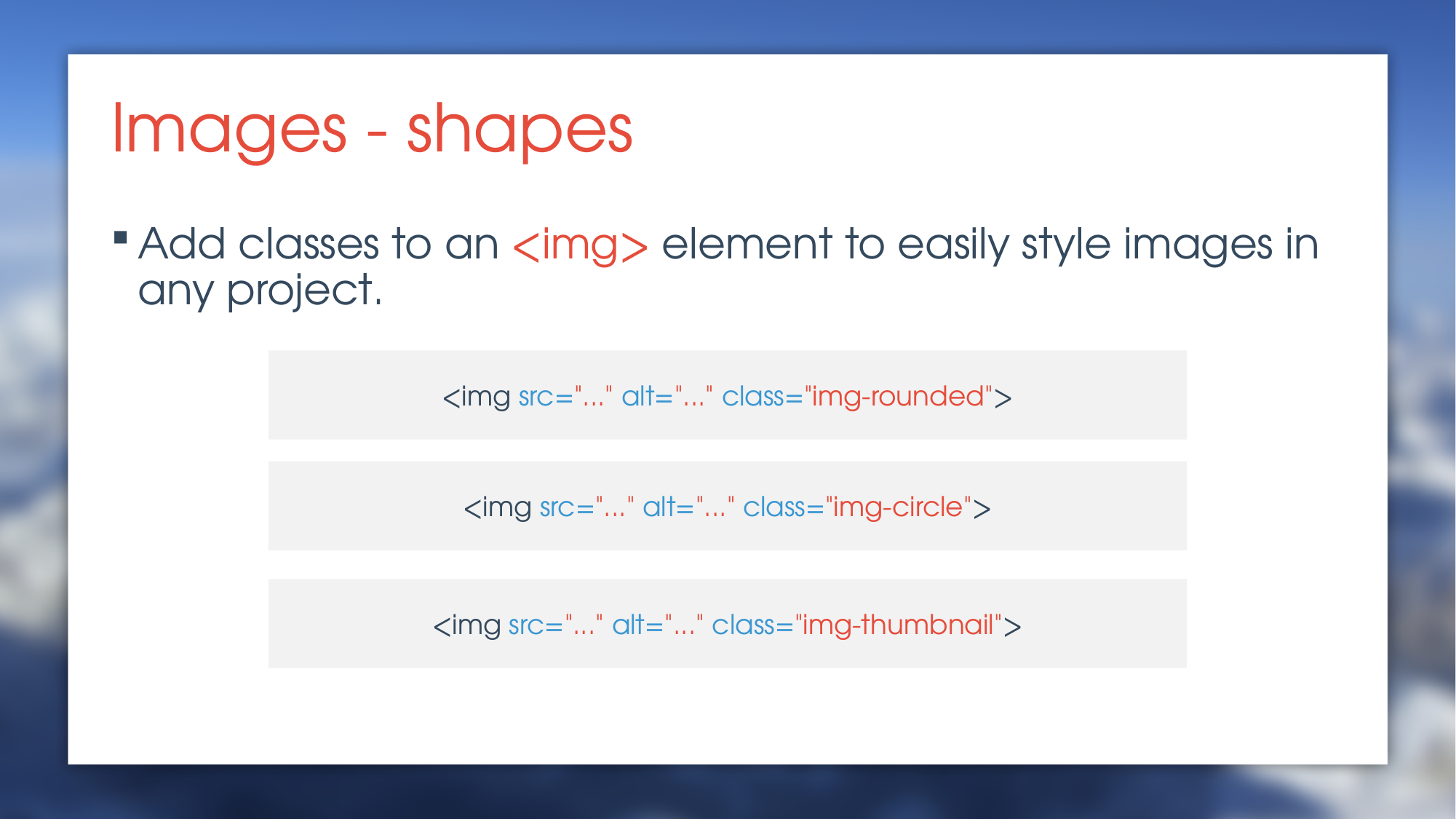

# Images - shapes
Add classes to an <img> element to easily style images in any project.
<img src="..." alt="..." class="img-rounded">
<img src="..." alt="..." class="img-circle">
<img src="..." alt="..." class="img-thumbnail">